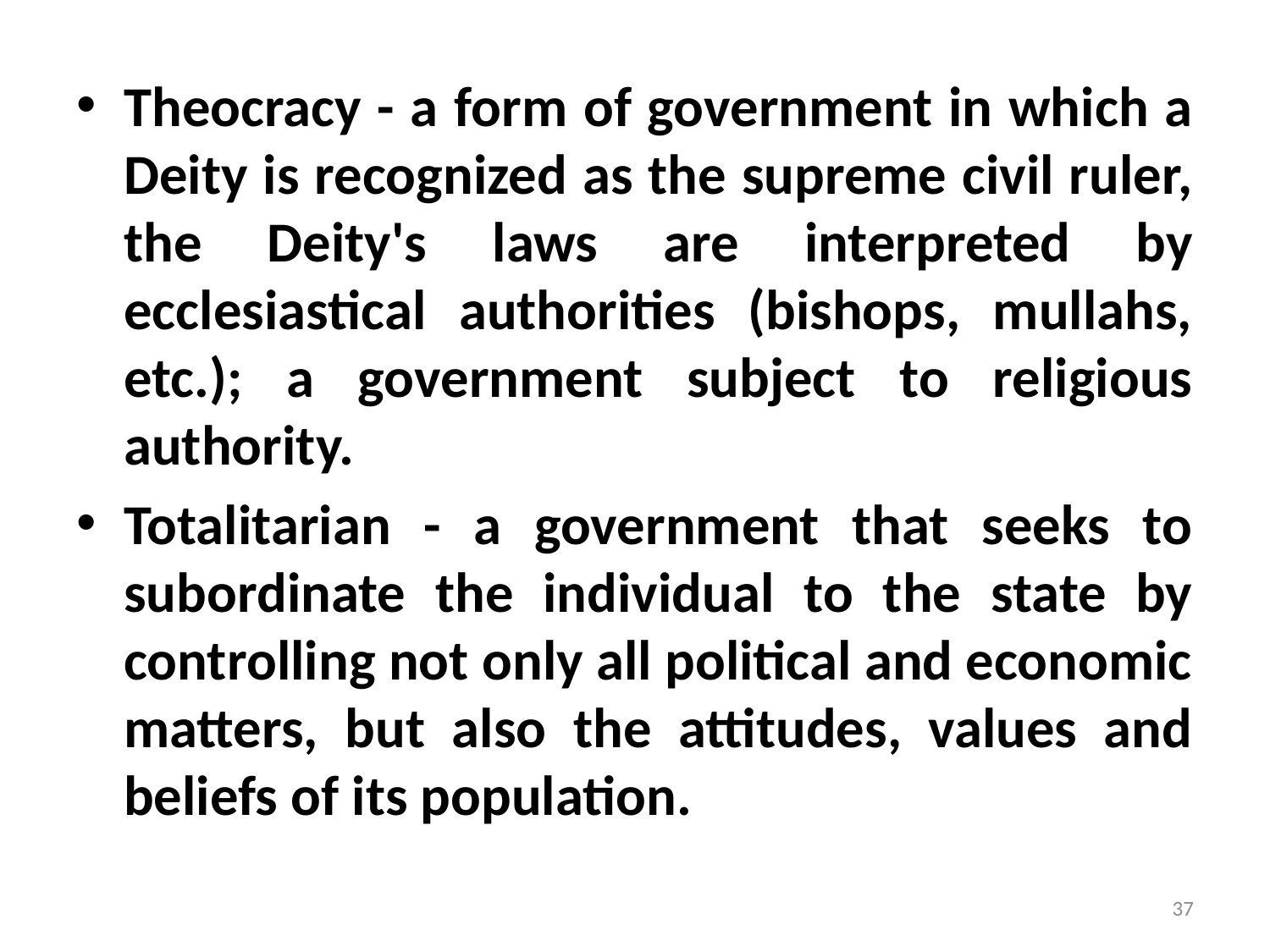

#
Theocracy - a form of government in which a Deity is recognized as the supreme civil ruler, the Deity's laws are interpreted by ecclesiastical authorities (bishops, mullahs, etc.); a government subject to religious authority.
Totalitarian - a government that seeks to subordinate the individual to the state by controlling not only all political and economic matters, but also the attitudes, values and beliefs of its population.
37